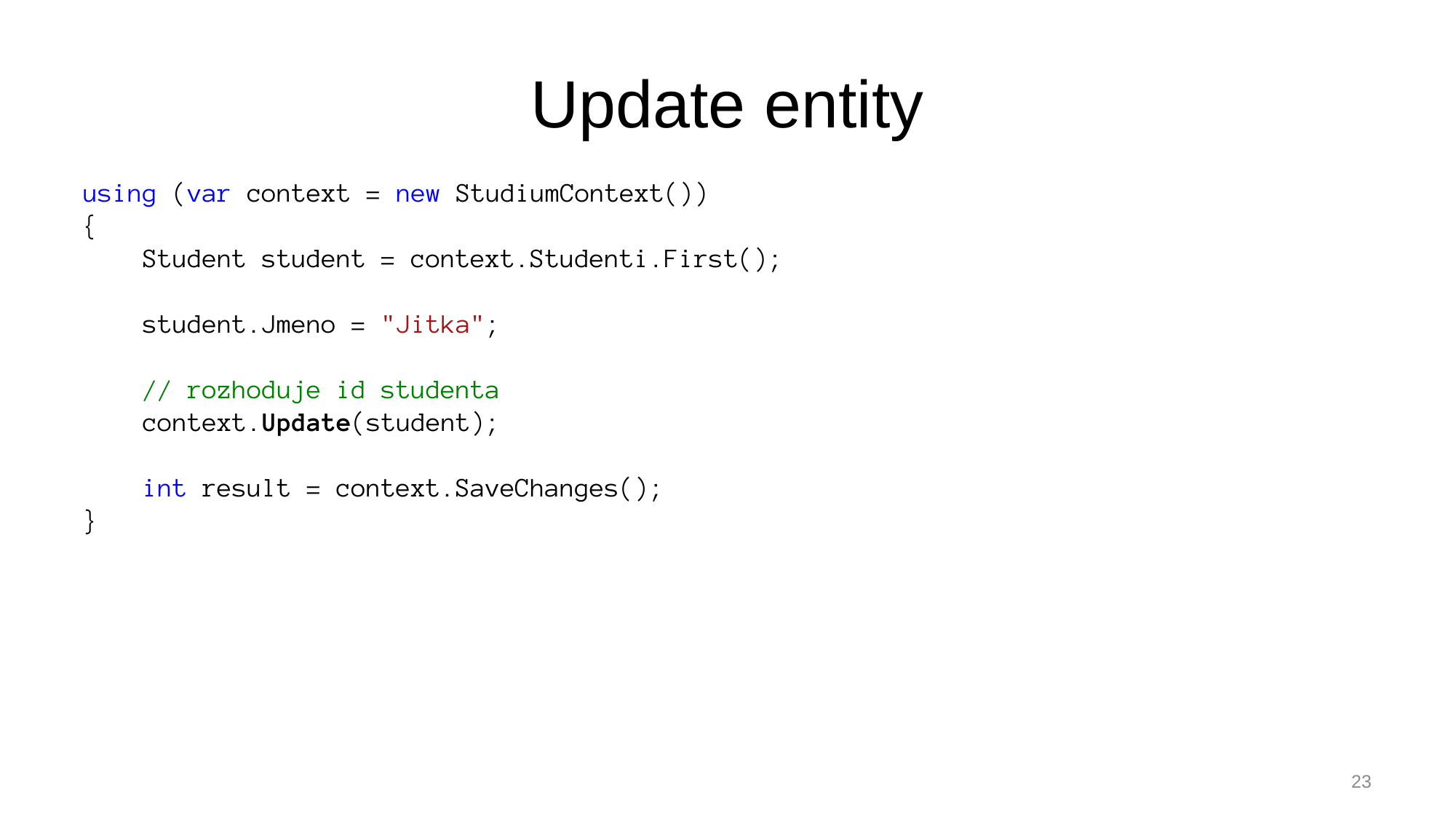

# Update entity
using (var context = new StudiumContext())
{
    Student student = context.Studenti.First();

    student.Jmeno = "Jitka";

    // rozhoduje id studenta
    context.Update(student);

    int result = context.SaveChanges();
}
23